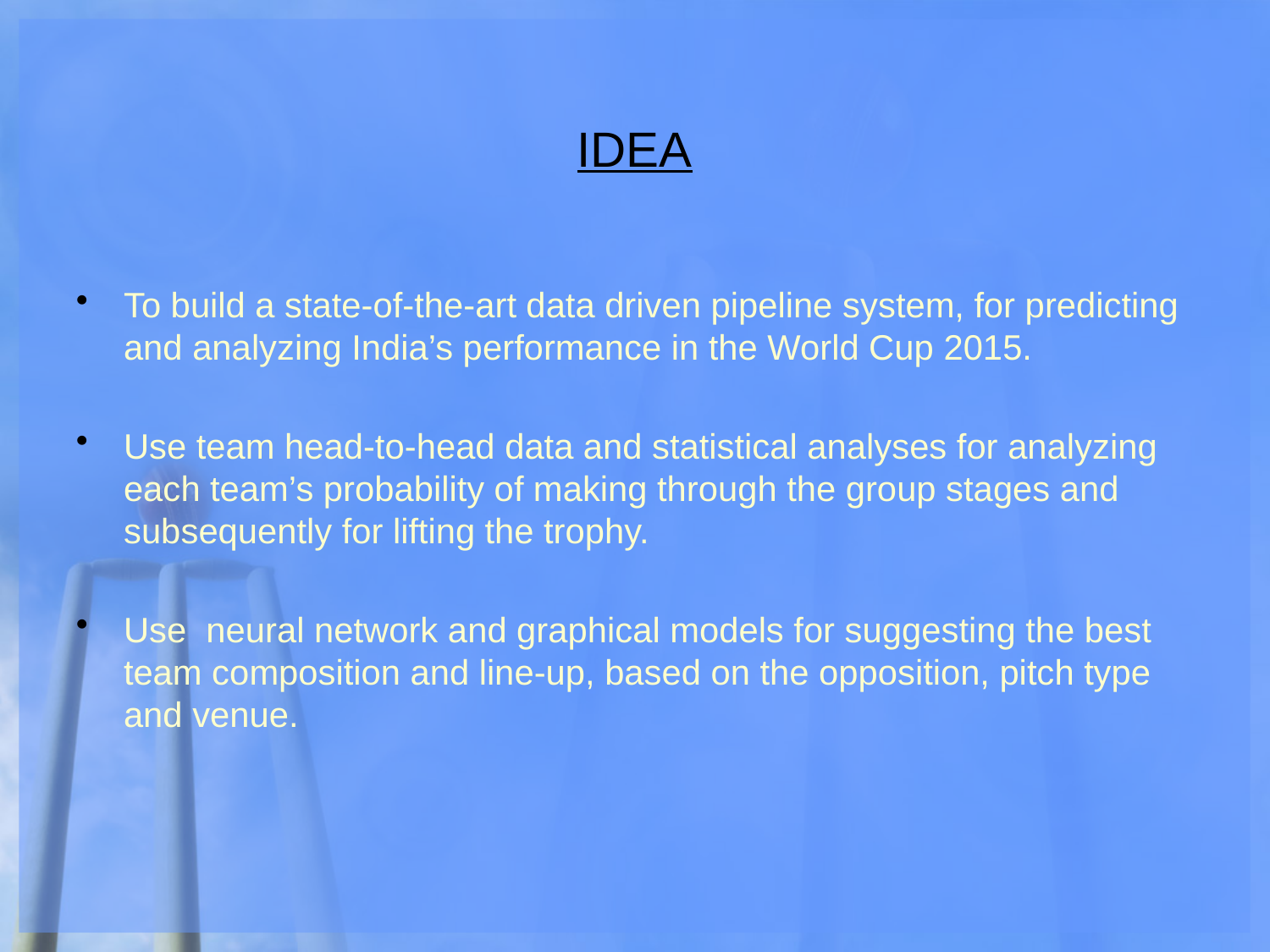

IDEA

To build a state-of-the-art data driven pipeline system, for predicting and analyzing India’s performance in the World Cup 2015.

Use team head-to-head data and statistical analyses for analyzing each team’s probability of making through the group stages and subsequently for lifting the trophy.

Use  neural network and graphical models for suggesting the best team composition and line-up, based on the opposition, pitch type and venue.